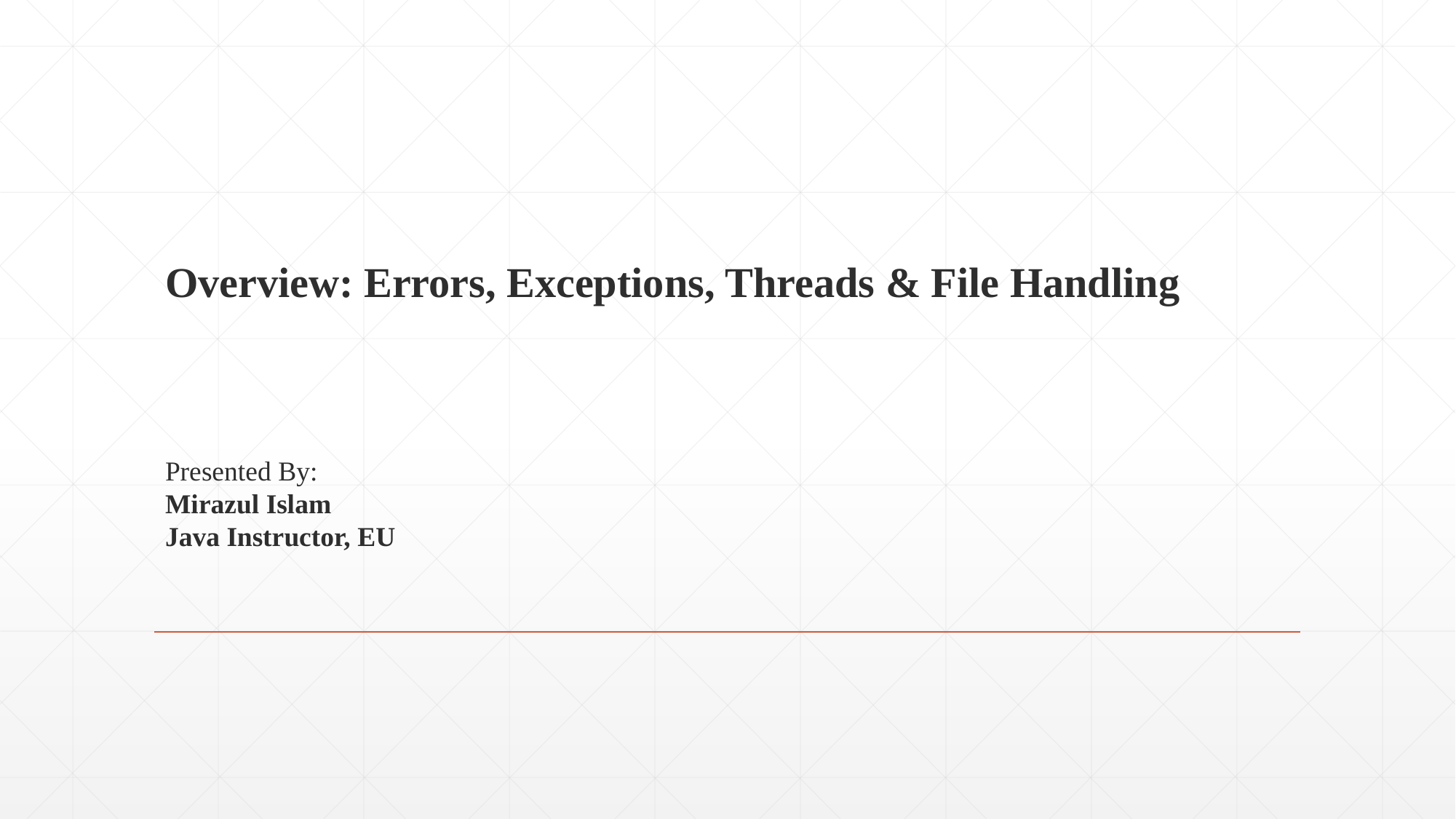

# Overview: Errors, Exceptions, Threads & File Handling
Presented By:
Mirazul Islam
Java Instructor, EU